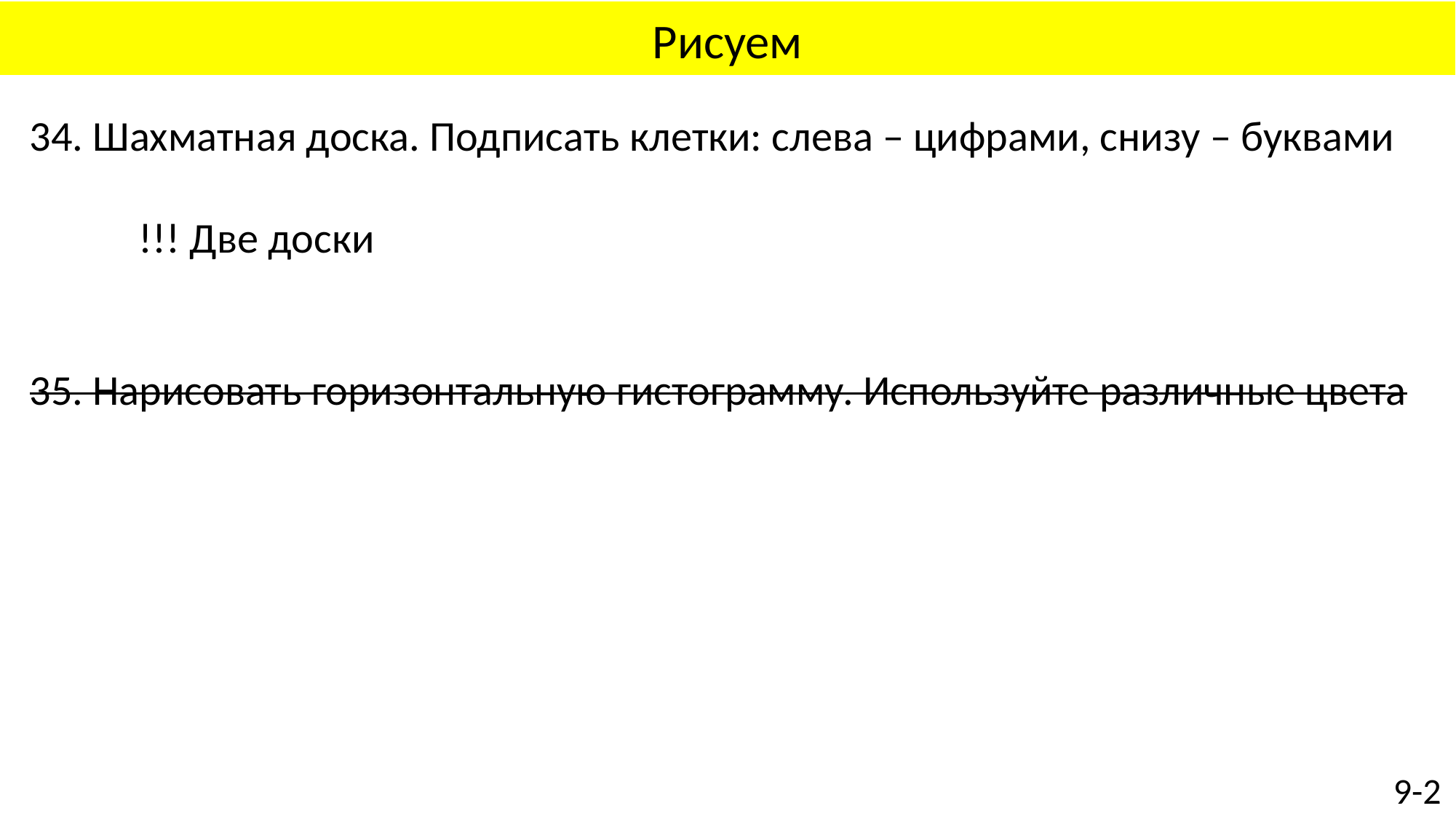

# Рисуем
34. Шахматная доска. Подписать клетки: слева – цифрами, снизу – буквами

	!!! Две доски

35. Нарисовать горизонтальную гистограмму. Используйте различные цвета

9-2